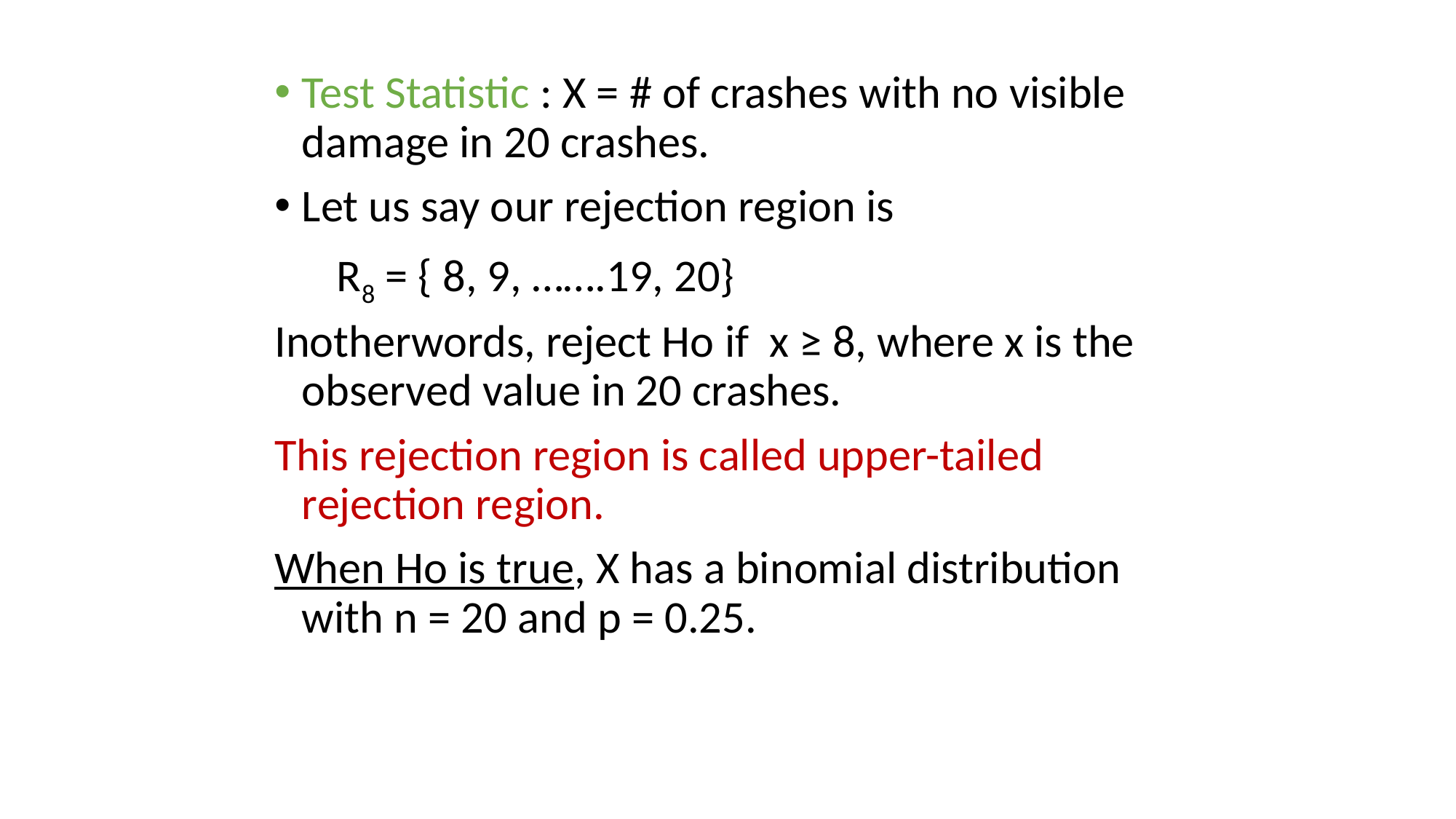

Test Statistic : X = # of crashes with no visible damage in 20 crashes.
Let us say our rejection region is
      R8 = { 8, 9, …….19, 20}
Inotherwords, reject Ho if  x ≥ 8, where x is the observed value in 20 crashes.
This rejection region is called upper-tailed rejection region.
When Ho is true, X has a binomial distribution with n = 20 and p = 0.25.